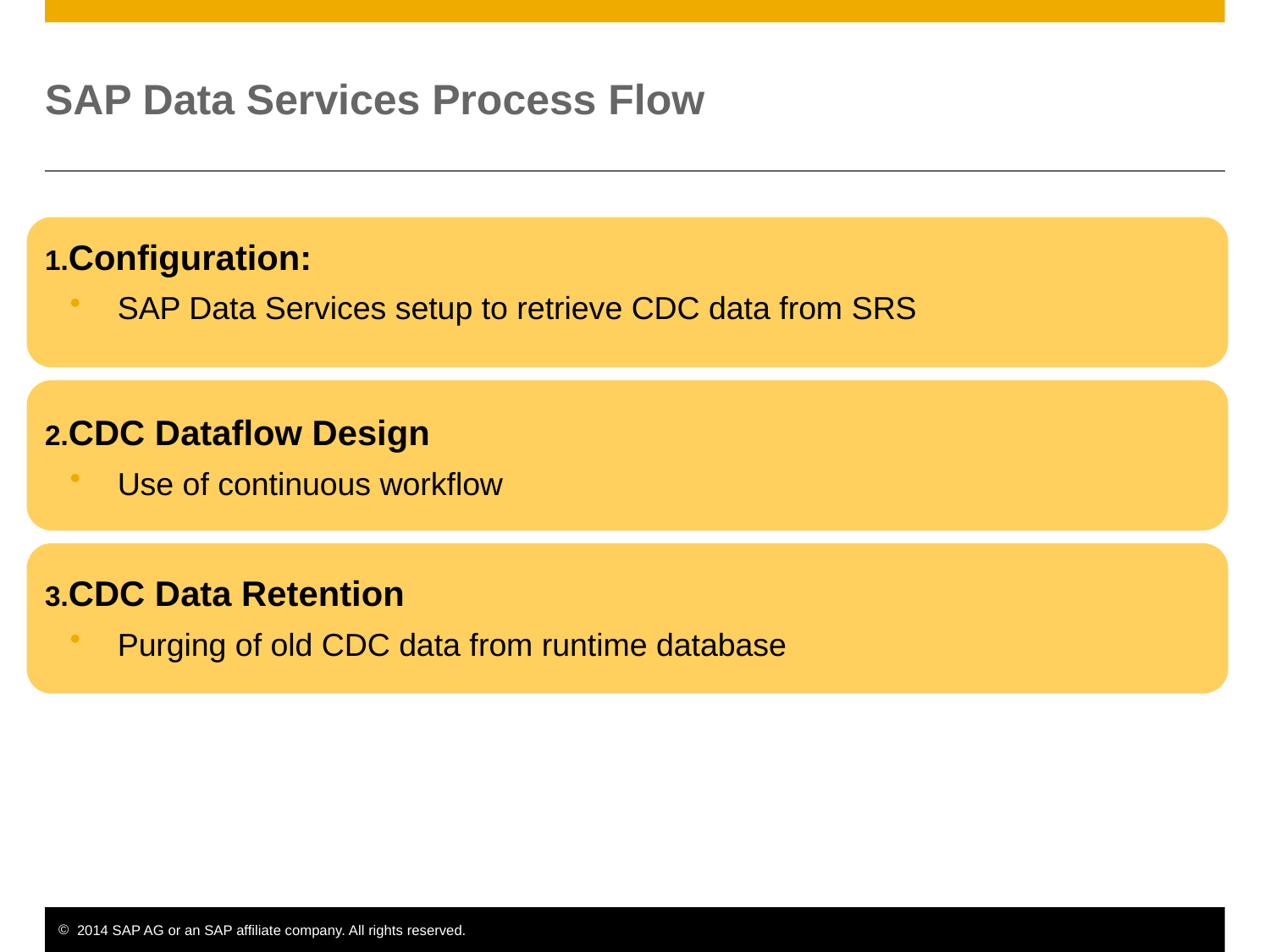

# SAP Data Services Process Flow

Configuration:
SAP Data Services setup to retrieve CDC data from SRS

CDC Dataflow Design
Use of continuous workflow

CDC Data Retention
Purging of old CDC data from runtime database